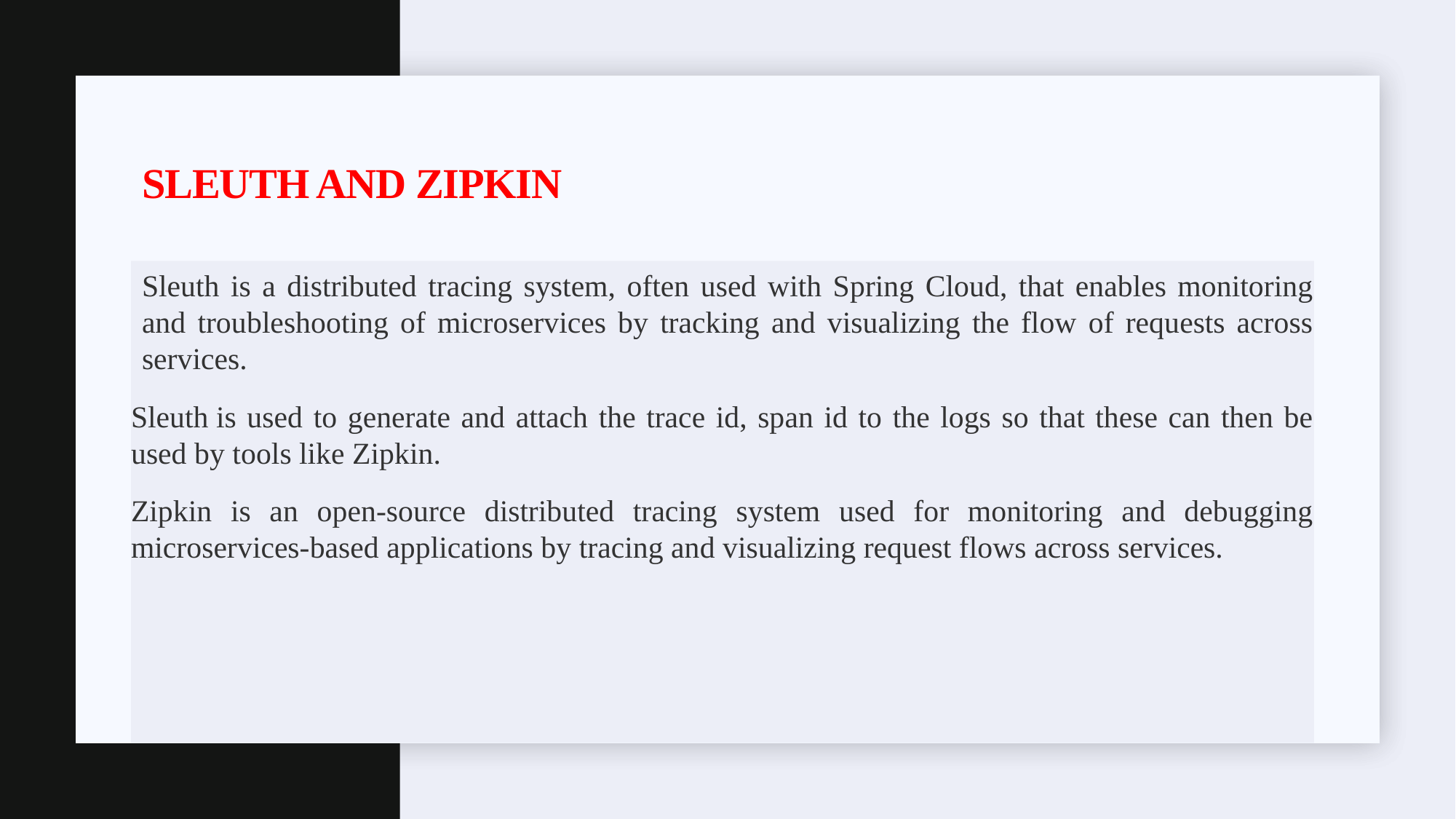

# Sleuth and zipkin
Sleuth is a distributed tracing system, often used with Spring Cloud, that enables monitoring and troubleshooting of microservices by tracking and visualizing the flow of requests across services.
Sleuth is used to generate and attach the trace id, span id to the logs so that these can then be used by tools like Zipkin.
Zipkin is an open-source distributed tracing system used for monitoring and debugging microservices-based applications by tracing and visualizing request flows across services.